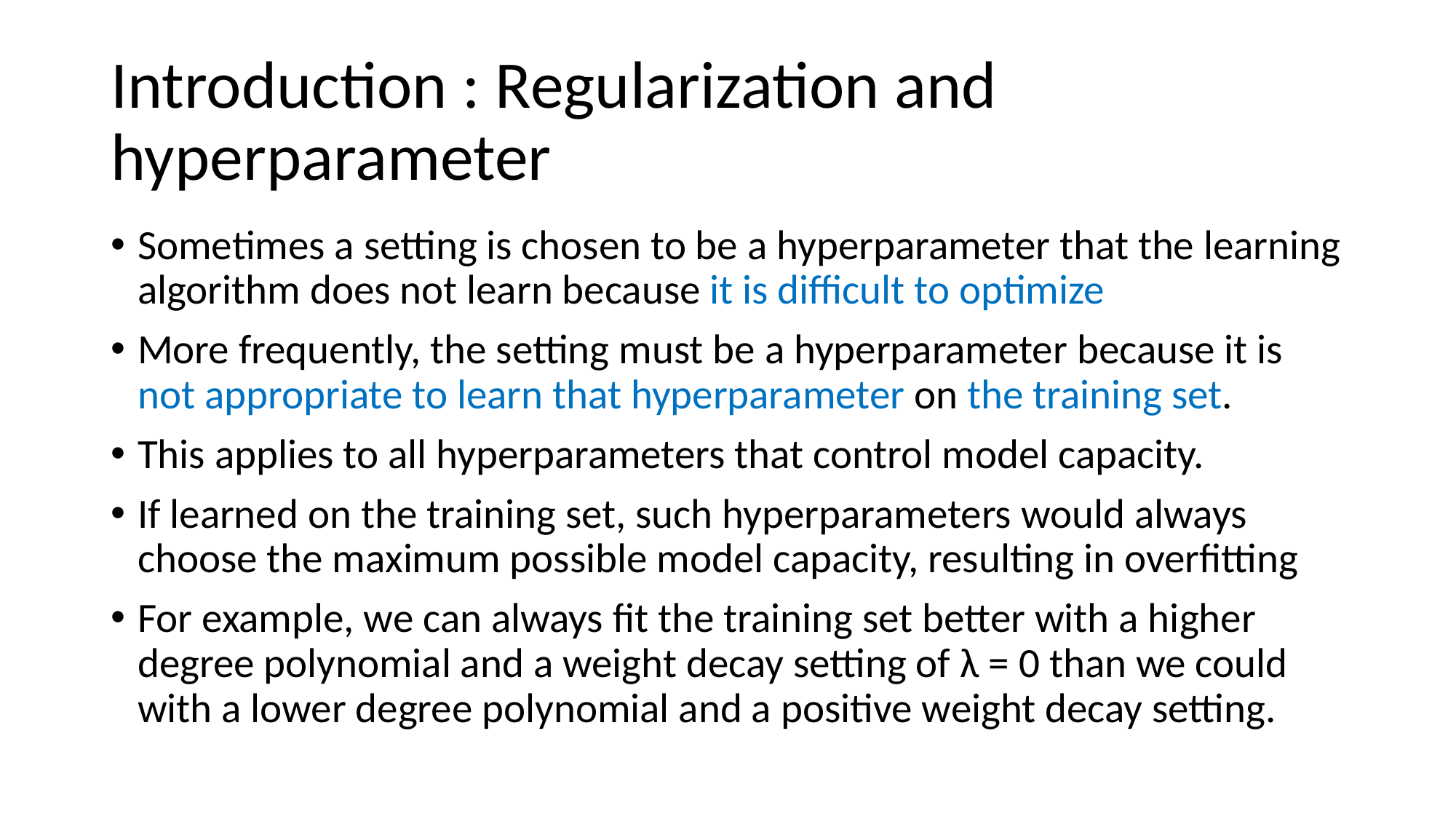

# Introduction : Regularization and hyperparameter
Sometimes a setting is chosen to be a hyperparameter that the learning algorithm does not learn because it is difficult to optimize
More frequently, the setting must be a hyperparameter because it is not appropriate to learn that hyperparameter on the training set.
This applies to all hyperparameters that control model capacity.
If learned on the training set, such hyperparameters would always choose the maximum possible model capacity, resulting in overfitting
For example, we can always fit the training set better with a higher degree polynomial and a weight decay setting of λ = 0 than we could with a lower degree polynomial and a positive weight decay setting.